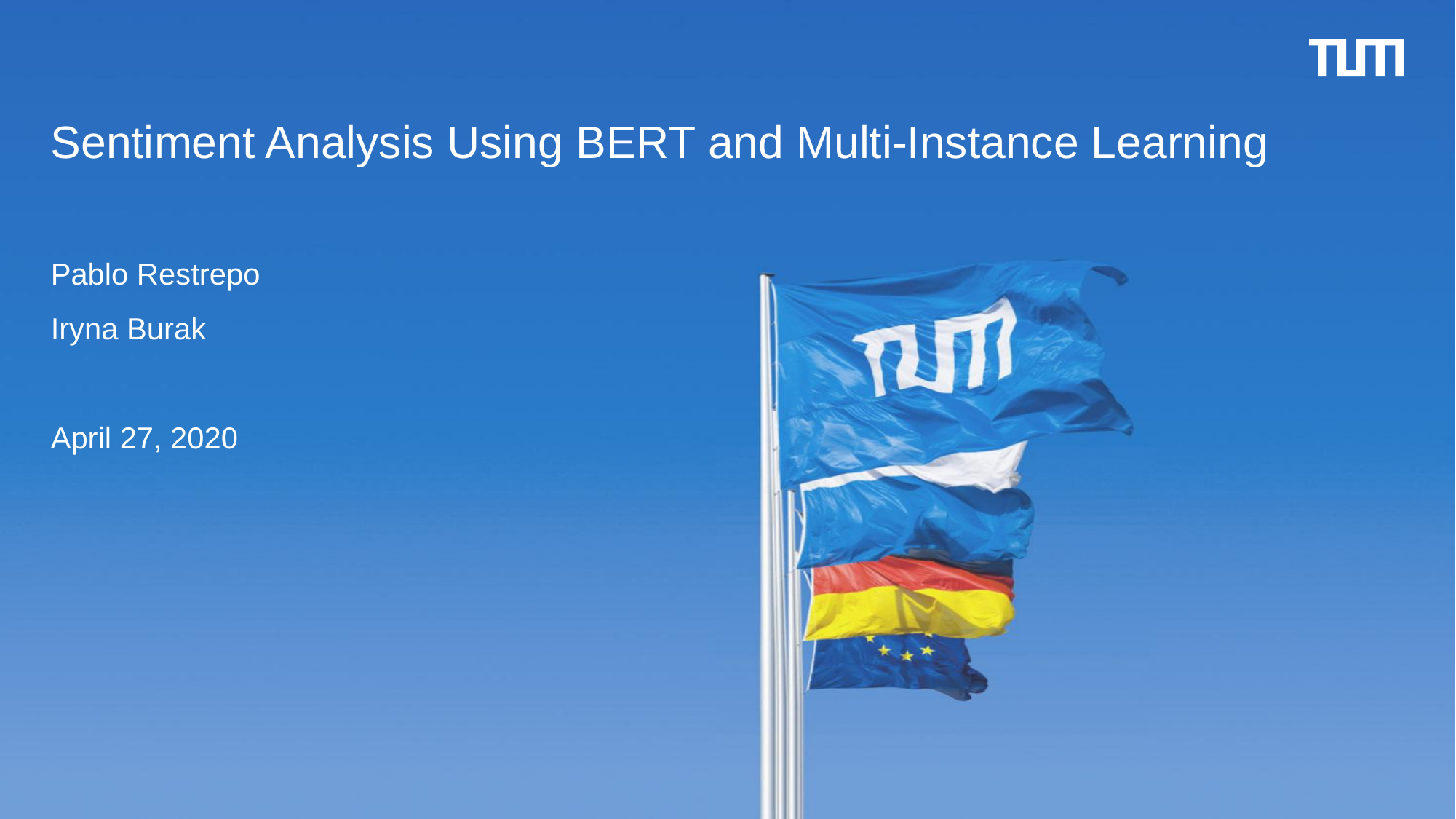

Sentiment Analysis Using BERT and Multi-Instance Learning
Pablo Restrepo
Iryna Burak

April 27, 2020